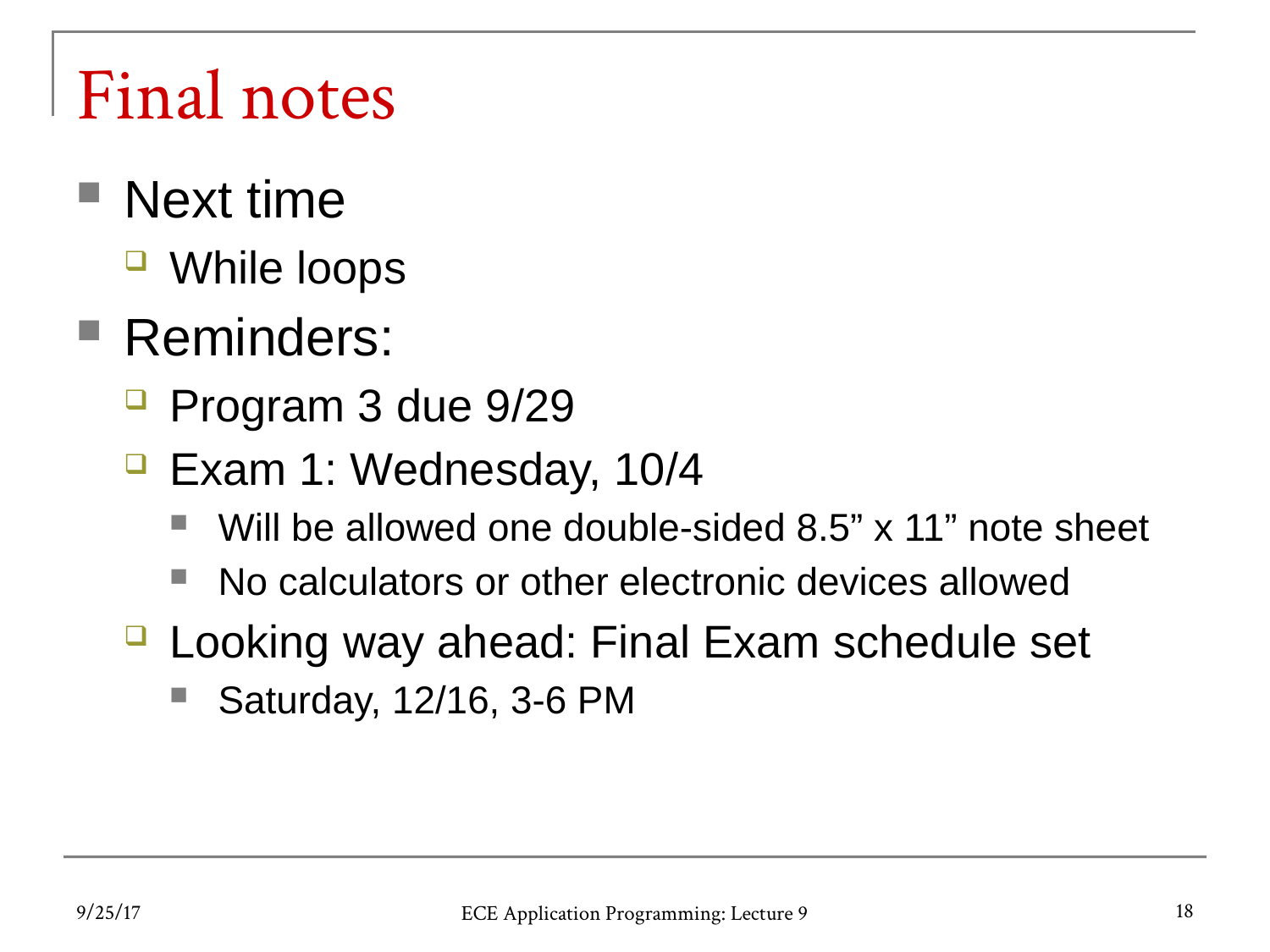

# Final notes
Next time
While loops
Reminders:
Program 3 due 9/29
Exam 1: Wednesday, 10/4
Will be allowed one double-sided 8.5” x 11” note sheet
No calculators or other electronic devices allowed
Looking way ahead: Final Exam schedule set
Saturday, 12/16, 3-6 PM

9/25/17
18
ECE Application Programming: Lecture 9